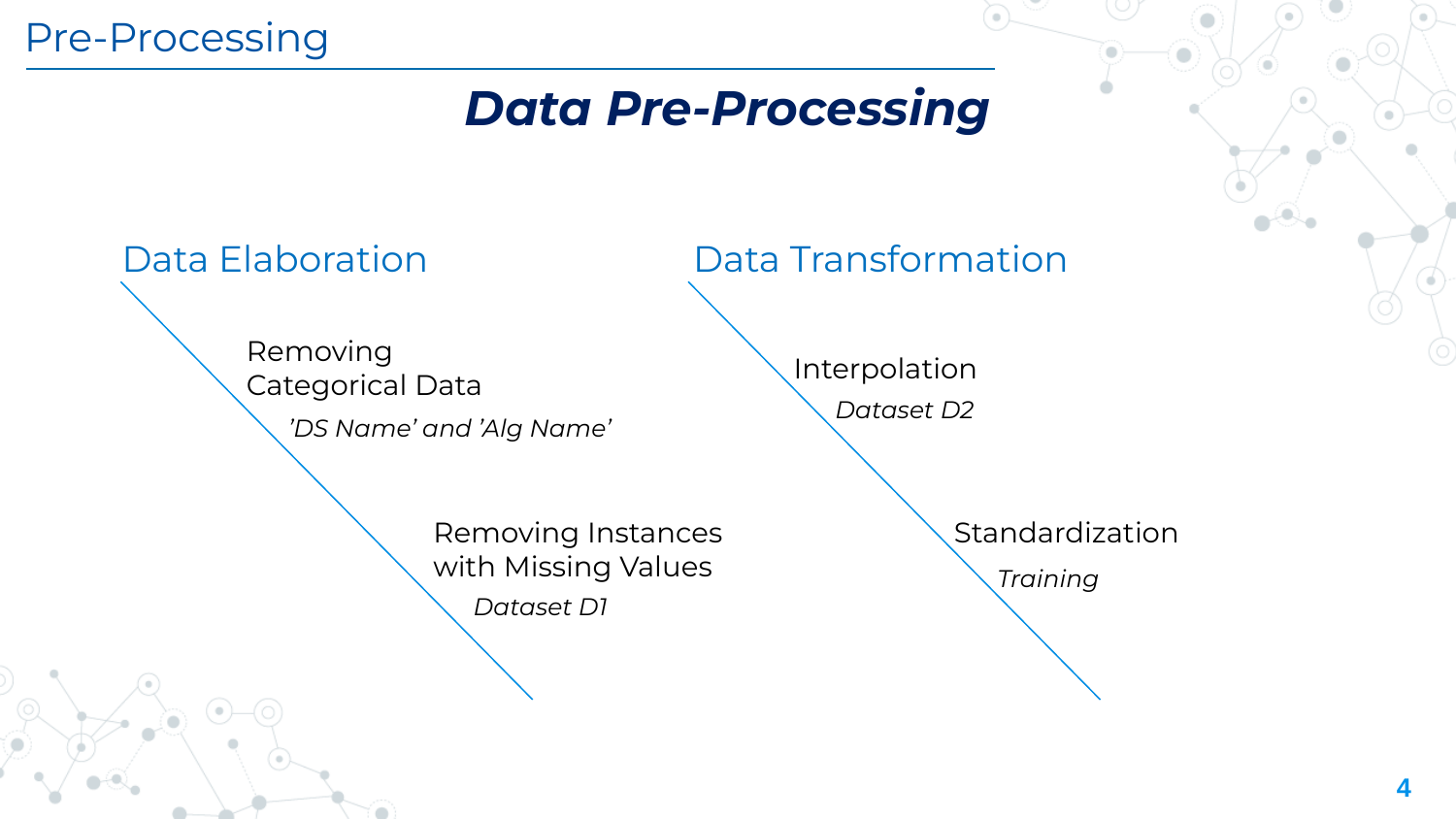

Pre-Processing
Data Pre-Processing
Data Elaboration
Data Transformation
Removing Categorical Data
Interpolation
Dataset D2
’DS Name’ and ’Alg Name’
Removing Instances with Missing Values
Standardization
Training
Dataset D1
4